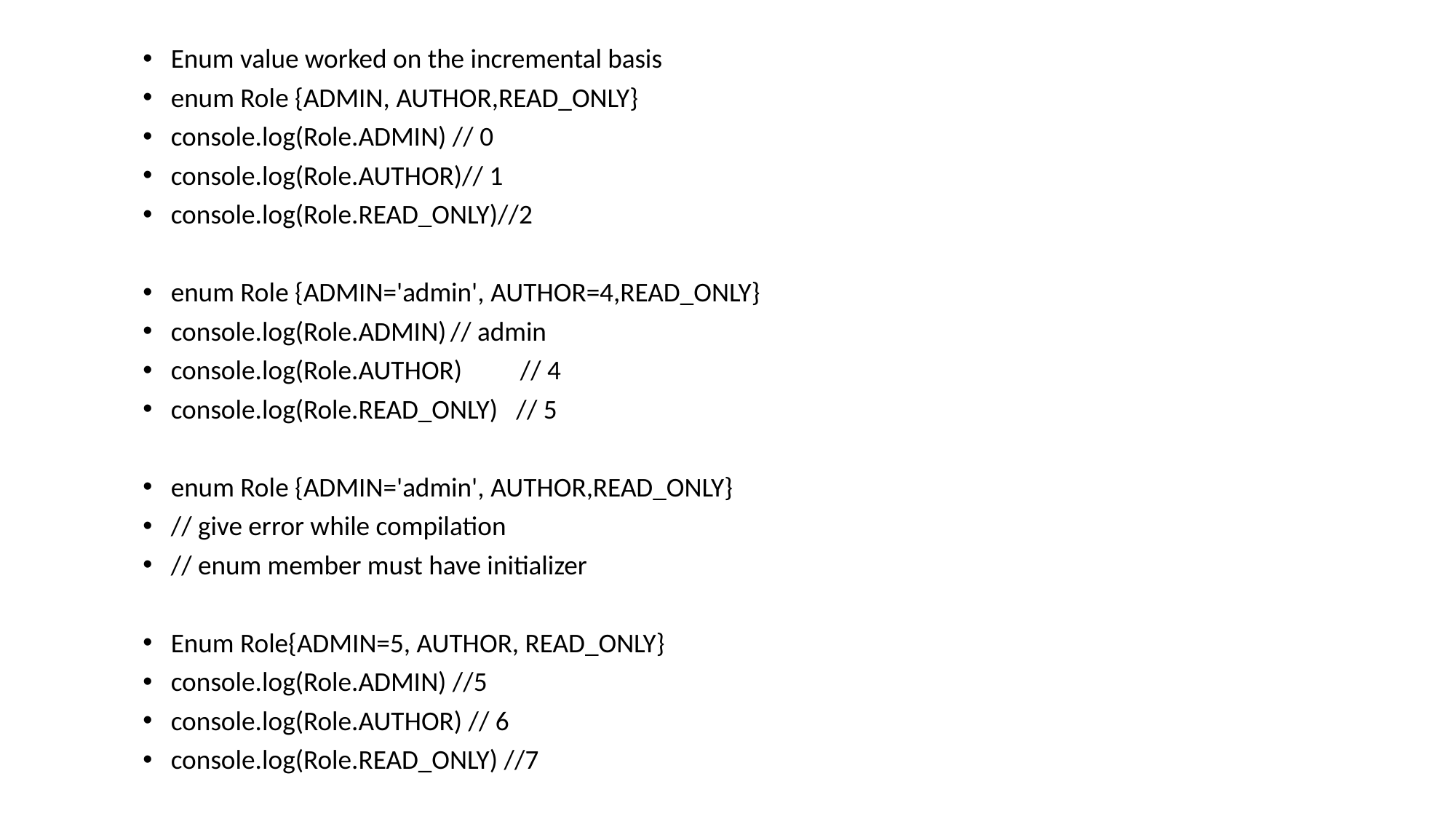

Enum value worked on the incremental basis
enum Role {ADMIN, AUTHOR,READ_ONLY}
console.log(Role.ADMIN) // 0
console.log(Role.AUTHOR)// 1
console.log(Role.READ_ONLY)//2

enum Role {ADMIN='admin', AUTHOR=4,READ_ONLY}
console.log(Role.ADMIN)	// admin
console.log(Role.AUTHOR)	// 4
console.log(Role.READ_ONLY)   // 5

enum Role {ADMIN='admin', AUTHOR,READ_ONLY}
// give error while compilation
// enum member must have initializer

Enum Role{ADMIN=5, AUTHOR, READ_ONLY}
console.log(Role.ADMIN) //5
console.log(Role.AUTHOR) // 6
console.log(Role.READ_ONLY) //7